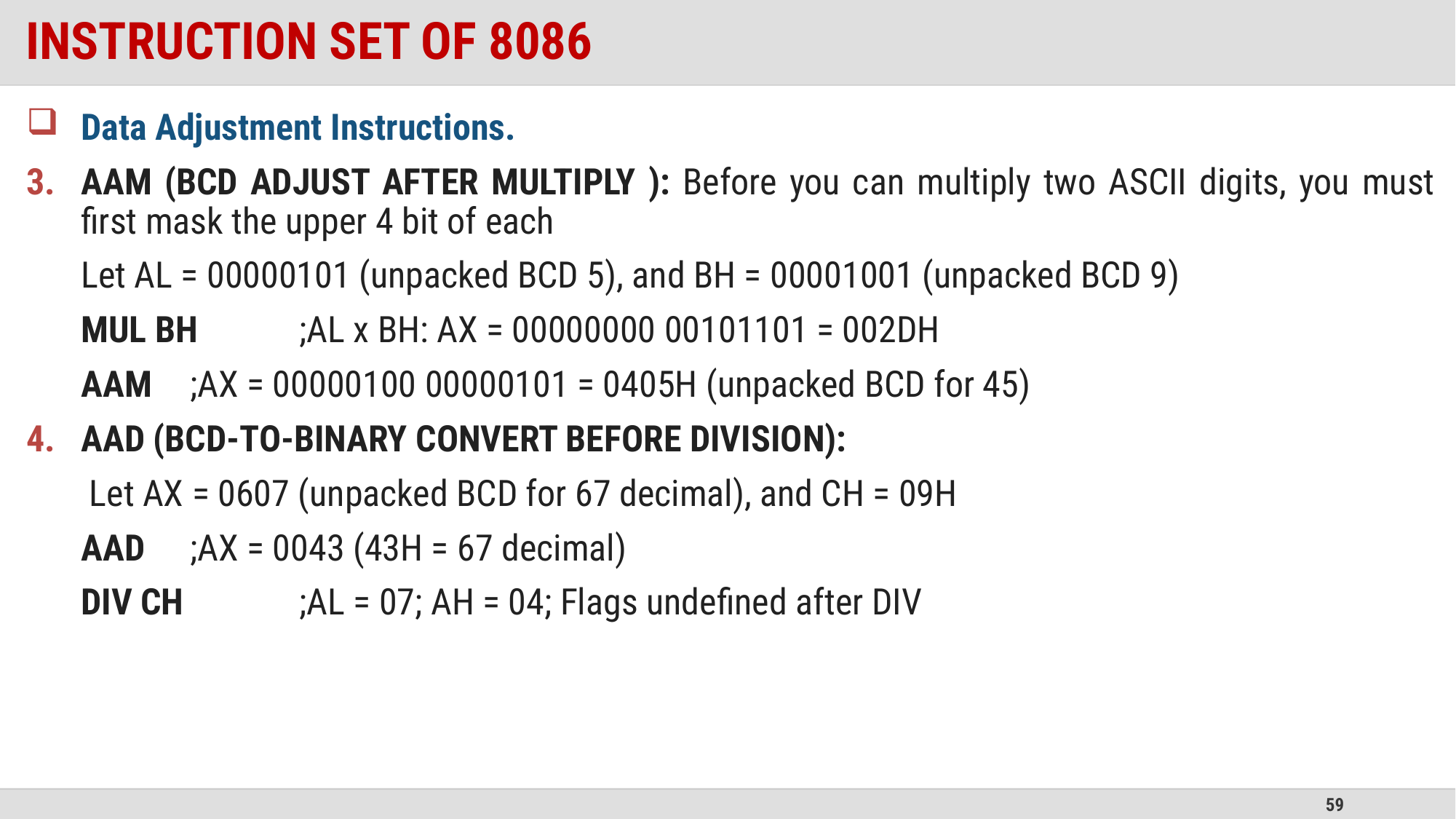

# INSTRUCTION SET OF 8086
Data Adjustment Instructions.
AAM (BCD ADJUST AFTER MULTIPLY ): Before you can multiply two ASCII digits, you must first mask the upper 4 bit of each
	Let AL = 00000101 (unpacked BCD 5), and BH = 00001001 (unpacked BCD 9)
	MUL BH 	;AL x BH: AX = 00000000 00101101 = 002DH
	AAM 	;AX = 00000100 00000101 = 0405H (unpacked BCD for 45)
AAD (BCD-TO-BINARY CONVERT BEFORE DIVISION):
	 Let AX = 0607 (unpacked BCD for 67 decimal), and CH = 09H
	AAD 	;AX = 0043 (43H = 67 decimal)
	DIV CH 	;AL = 07; AH = 04; Flags undefined after DIV